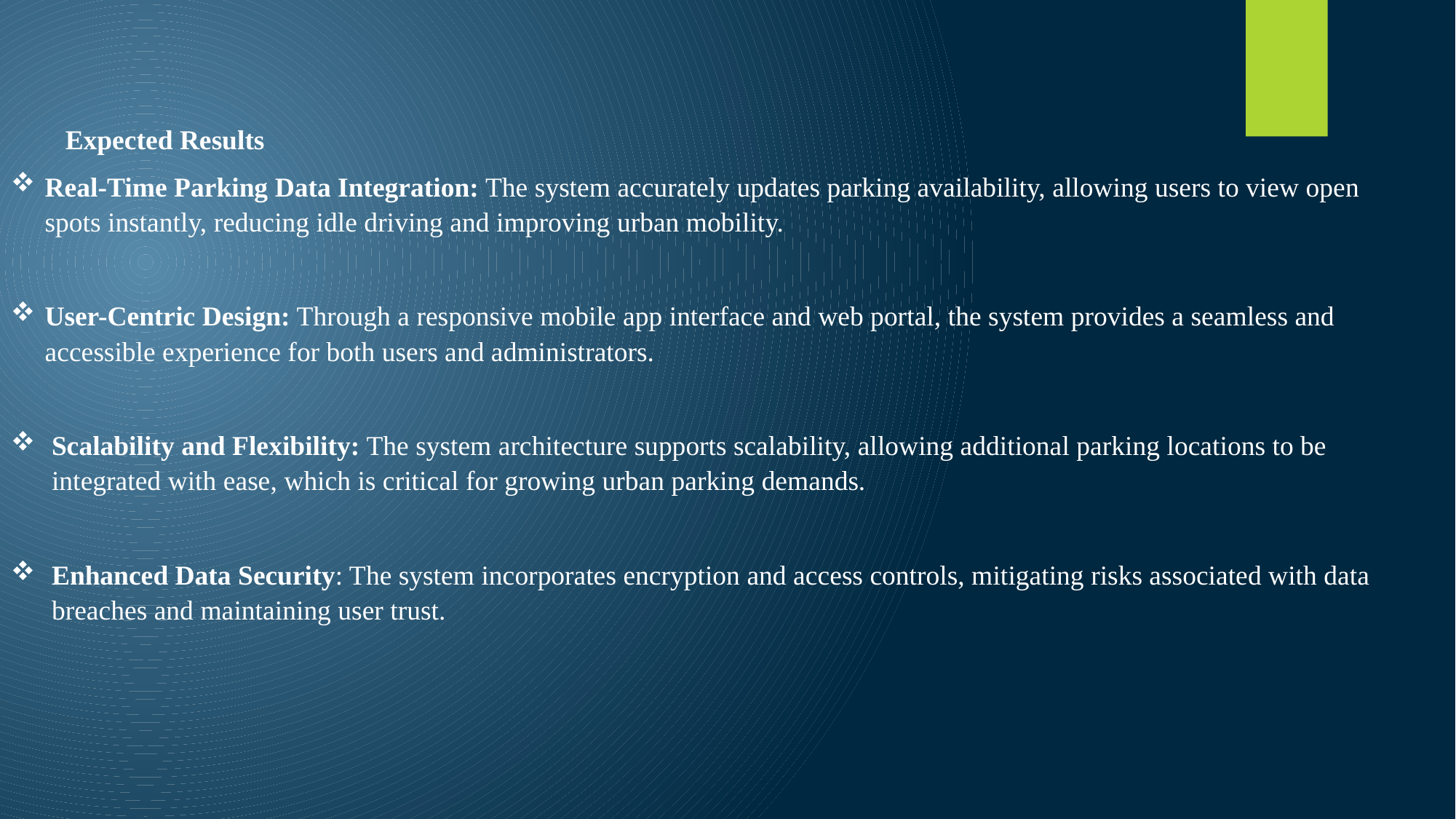

Expected Results
Real-Time Parking Data Integration: The system accurately updates parking availability, allowing users to view open spots instantly, reducing idle driving and improving urban mobility.

User-Centric Design: Through a responsive mobile app interface and web portal, the system provides a seamless and accessible experience for both users and administrators.

Scalability and Flexibility: The system architecture supports scalability, allowing additional parking locations to be integrated with ease, which is critical for growing urban parking demands.

Enhanced Data Security: The system incorporates encryption and access controls, mitigating risks associated with data breaches and maintaining user trust.